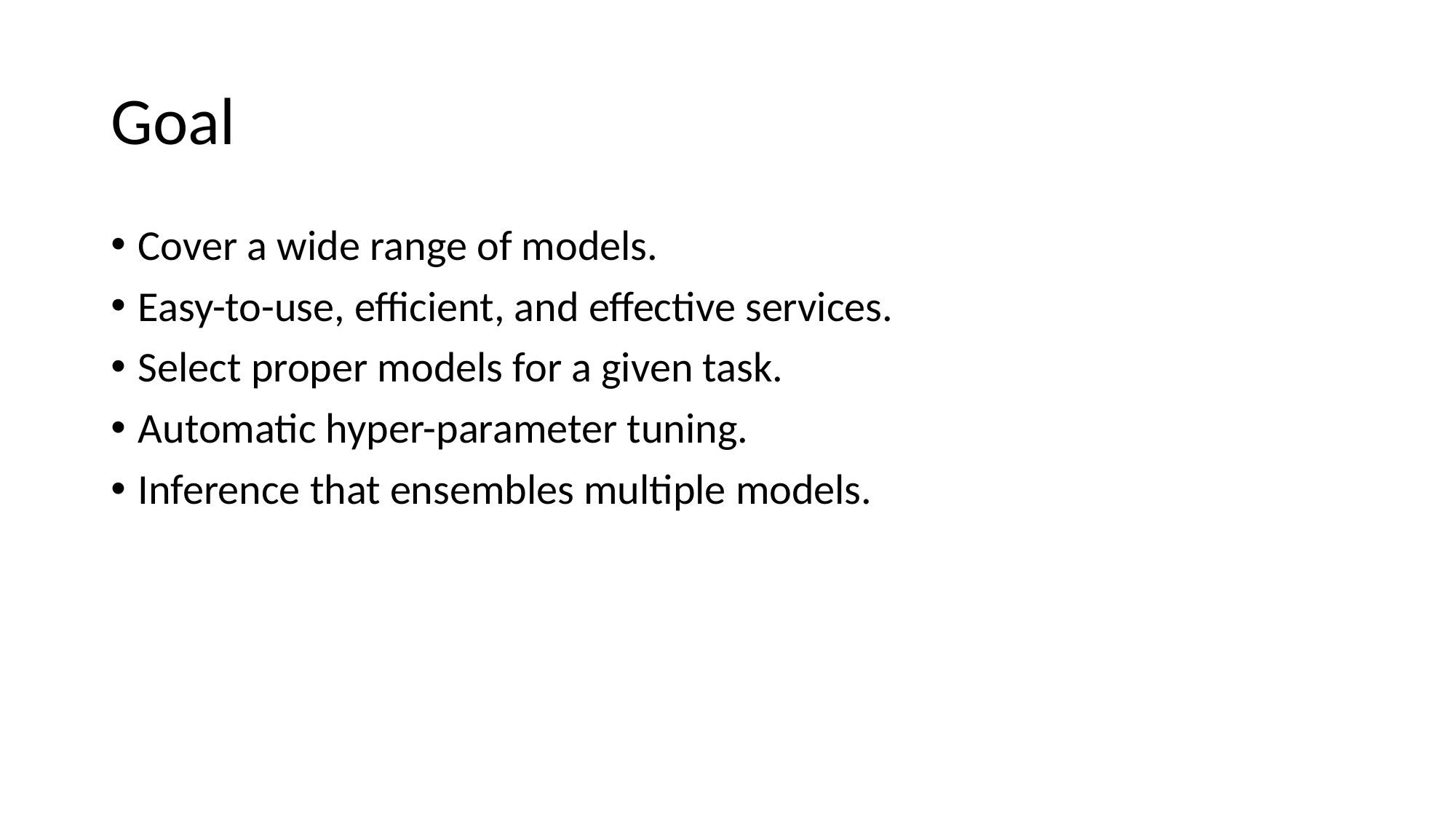

# Goal
Cover a wide range of models.
Easy-to-use, efficient, and effective services.
Select proper models for a given task.
Automatic hyper-parameter tuning.
Inference that ensembles multiple models.